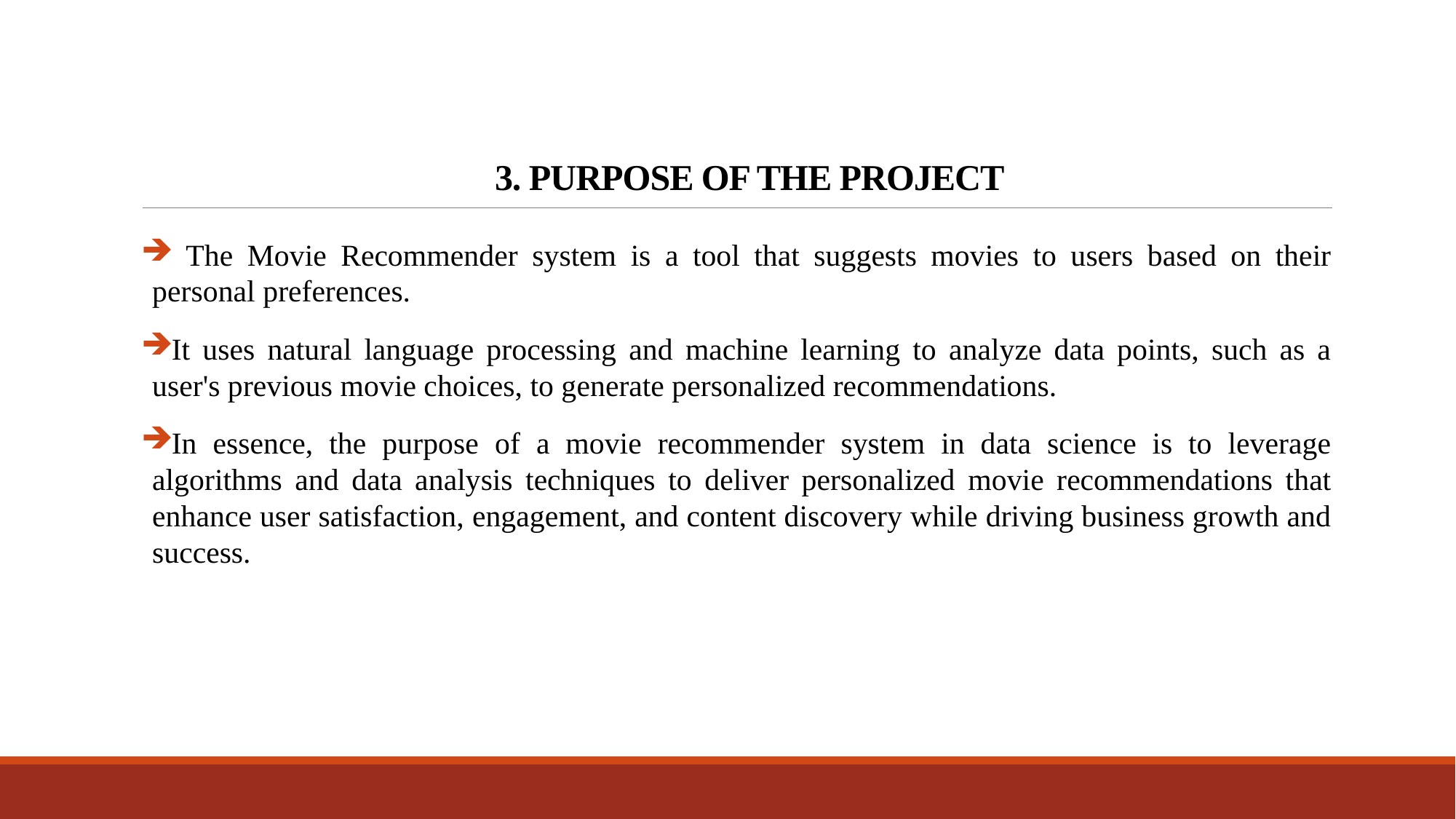

# 3. PURPOSE OF THE PROJECT
 The Movie Recommender system is a tool that suggests movies to users based on their personal preferences.
It uses natural language processing and machine learning to analyze data points, such as a user's previous movie choices, to generate personalized recommendations.
In essence, the purpose of a movie recommender system in data science is to leverage algorithms and data analysis techniques to deliver personalized movie recommendations that enhance user satisfaction, engagement, and content discovery while driving business growth and success.